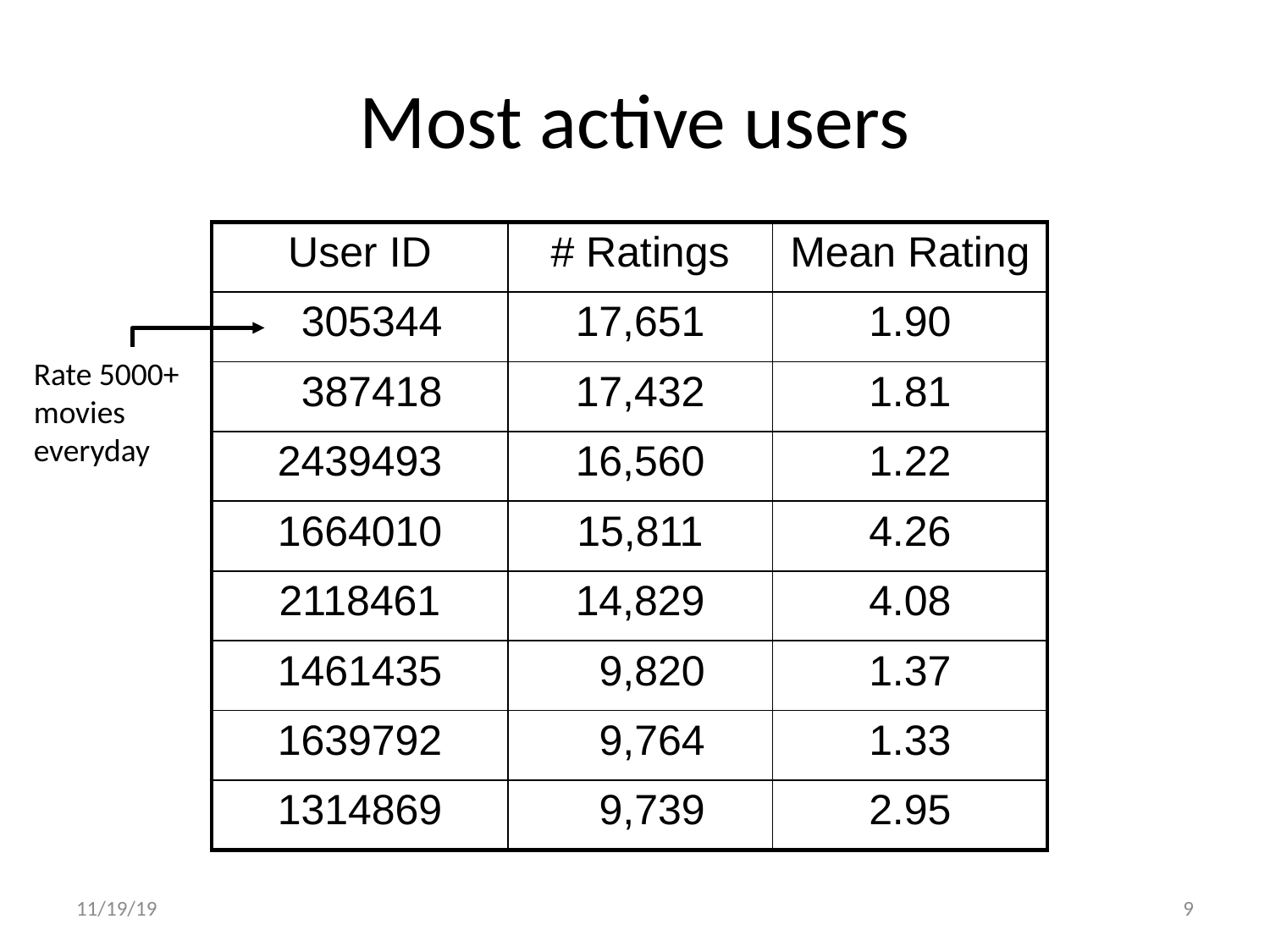

# Most active users
| User ID | # Ratings | Mean Rating |
| --- | --- | --- |
| 305344 | 17,651 | 1.90 |
| 387418 | 17,432 | 1.81 |
| 2439493 | 16,560 | 1.22 |
| 1664010 | 15,811 | 4.26 |
| 2118461 | 14,829 | 4.08 |
| 1461435 | 9,820 | 1.37 |
| 1639792 | 9,764 | 1.33 |
| 1314869 | 9,739 | 2.95 |
Rate 5000+ movies everyday
11/19/19
9